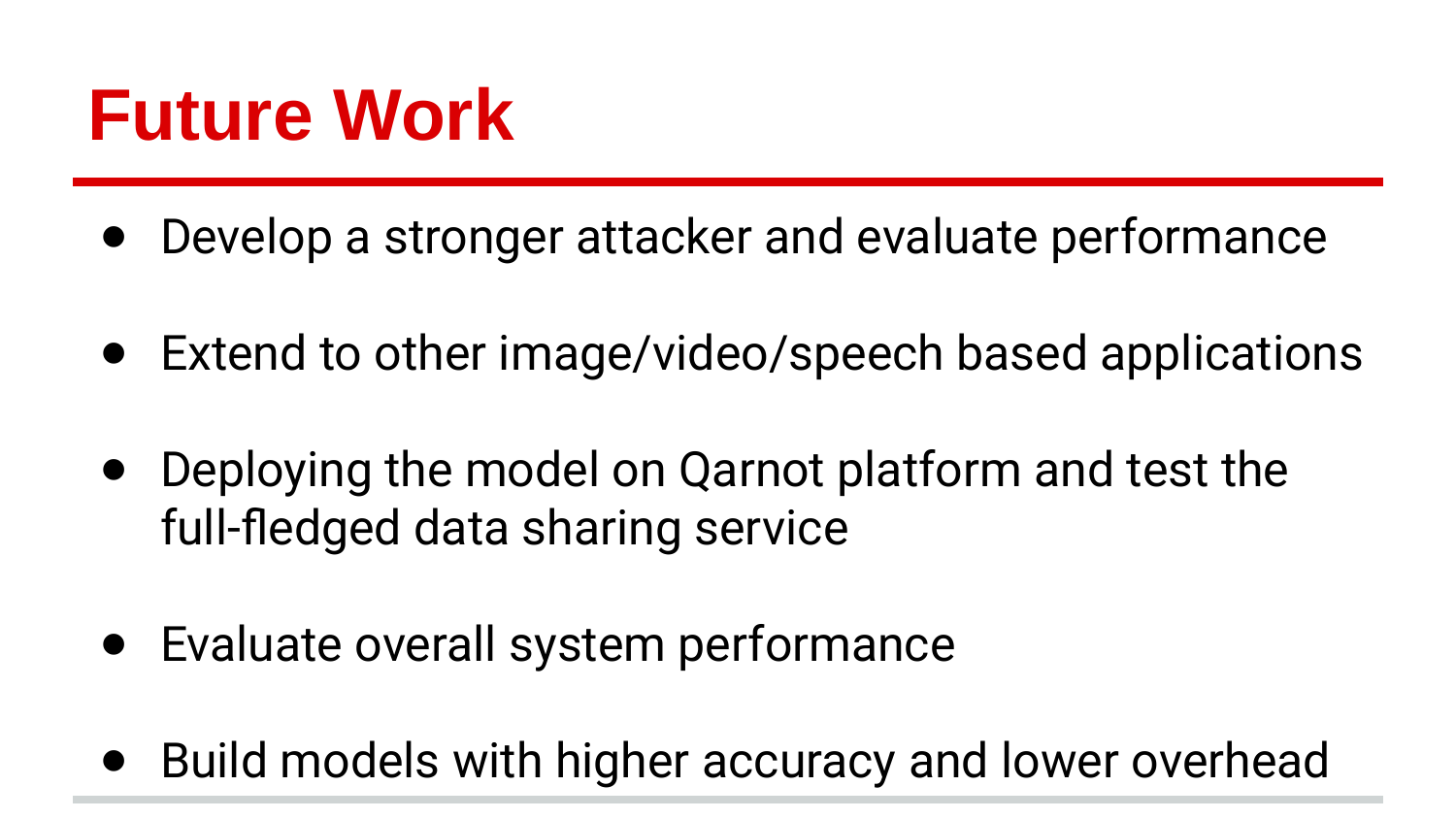

# Future Work
Develop a stronger attacker and evaluate performance

Extend to other image/video/speech based applications

Deploying the model on Qarnot platform and test the full-fledged data sharing service

Evaluate overall system performance

Build models with higher accuracy and lower overhead